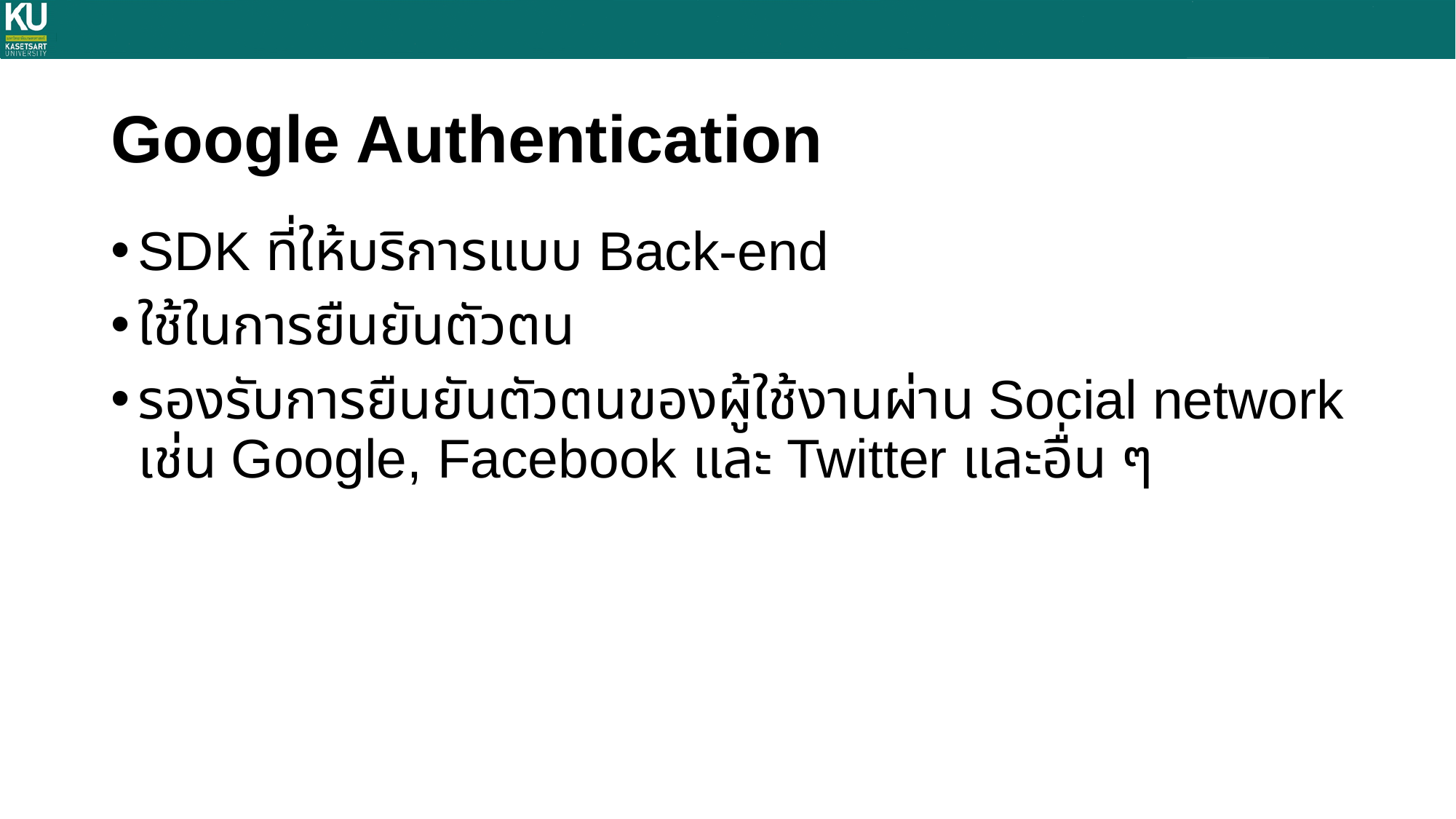

# Google Authentication
SDK ที่ให้บริการแบบ Back-end
ใช้ในการยืนยันตัวตน
รองรับการยืนยันตัวตนของผู้ใช้งานผ่าน Social network เช่น Google, Facebook และ Twitter และอื่น ๆ